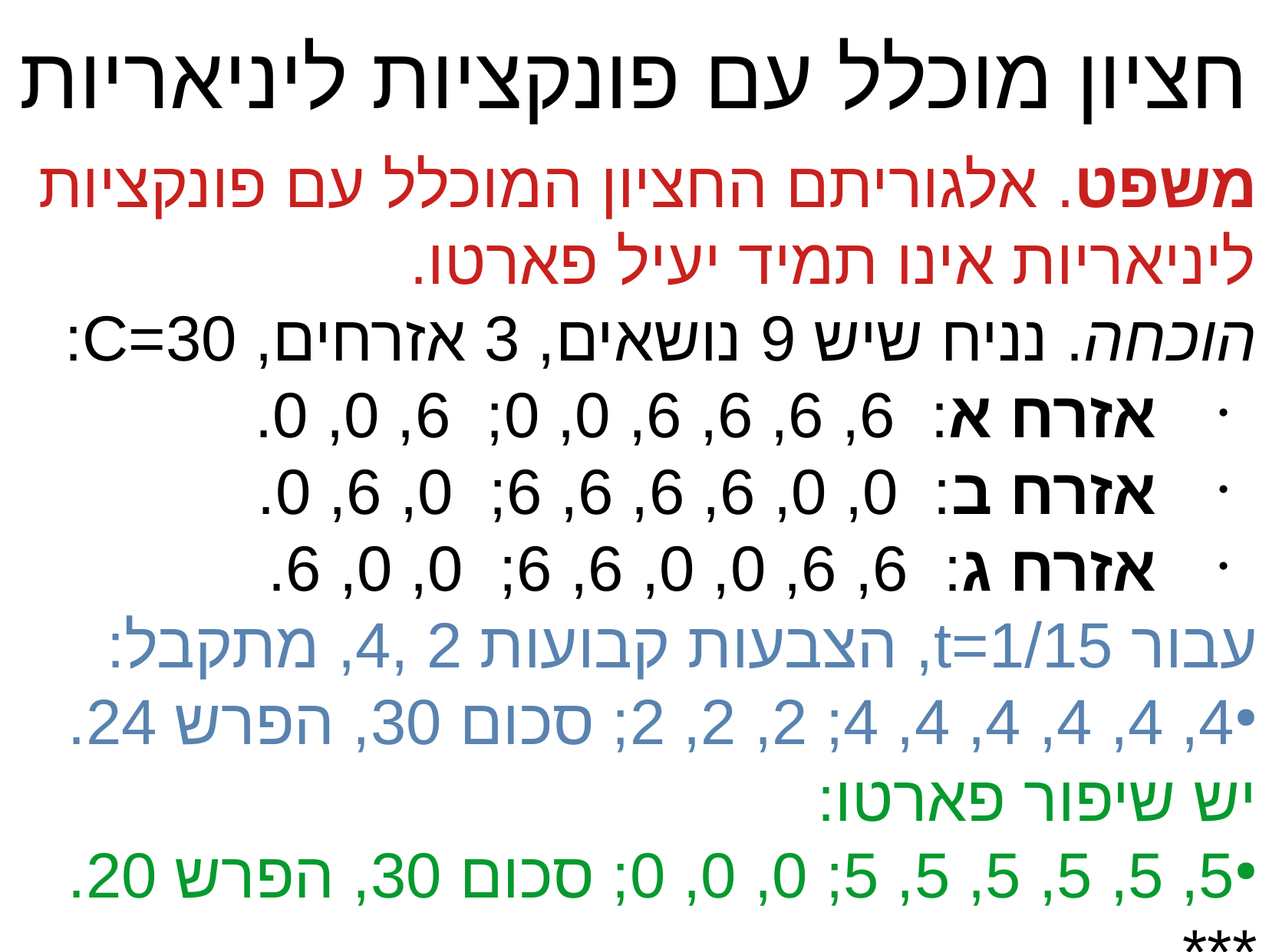

חציון מוכלל עם פונקציות ליניאריות
משפט. אלגוריתם החציון המוכלל עם פונקציות ליניאריות אינו תמיד יעיל פארטו.
הוכחה. נניח שיש 9 נושאים, 3 אזרחים, C=30:
אזרח א:  6, 6, 6, 6, 0, 0;  6, 0, 0.
אזרח ב:  0, 0, 6, 6, 6, 6;  0, 6, 0.
אזרח ג:  6, 6, 0, 0, 6, 6;  0, 0, 6.
עבור t=1/15, הצבעות קבועות 2 ,4, מתקבל:
4, 4, 4, 4, 4, 4; 2, 2, 2; סכום 30, הפרש 24.
יש שיפור פארטו:
5, 5, 5, 5, 5, 5; 0, 0, 0; סכום 30, הפרש 20.
***